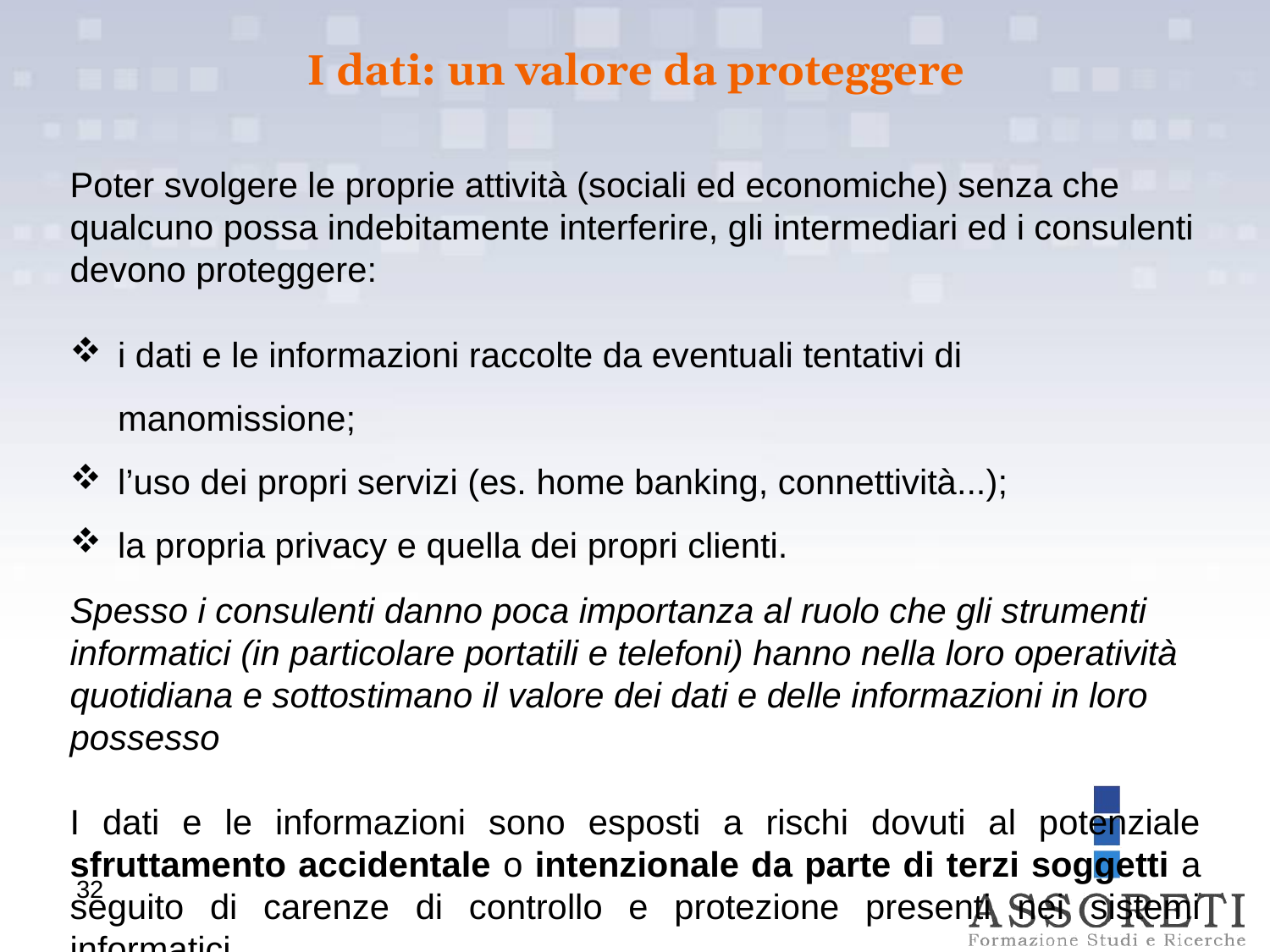

I dati: un valore da proteggere
Poter svolgere le proprie attività (sociali ed economiche) senza che qualcuno possa indebitamente interferire, gli intermediari ed i consulenti devono proteggere:

i dati e le informazioni raccolte da eventuali tentativi di manomissione;
l’uso dei propri servizi (es. home banking, connettività...);
la propria privacy e quella dei propri clienti.

Spesso i consulenti danno poca importanza al ruolo che gli strumenti informatici (in particolare portatili e telefoni) hanno nella loro operatività quotidiana e sottostimano il valore dei dati e delle informazioni in loro possesso

I dati e le informazioni sono esposti a rischi dovuti al potenziale sfruttamento accidentale o intenzionale da parte di terzi soggetti a seguito di carenze di controllo e protezione presenti nei sistemi informatici.
32